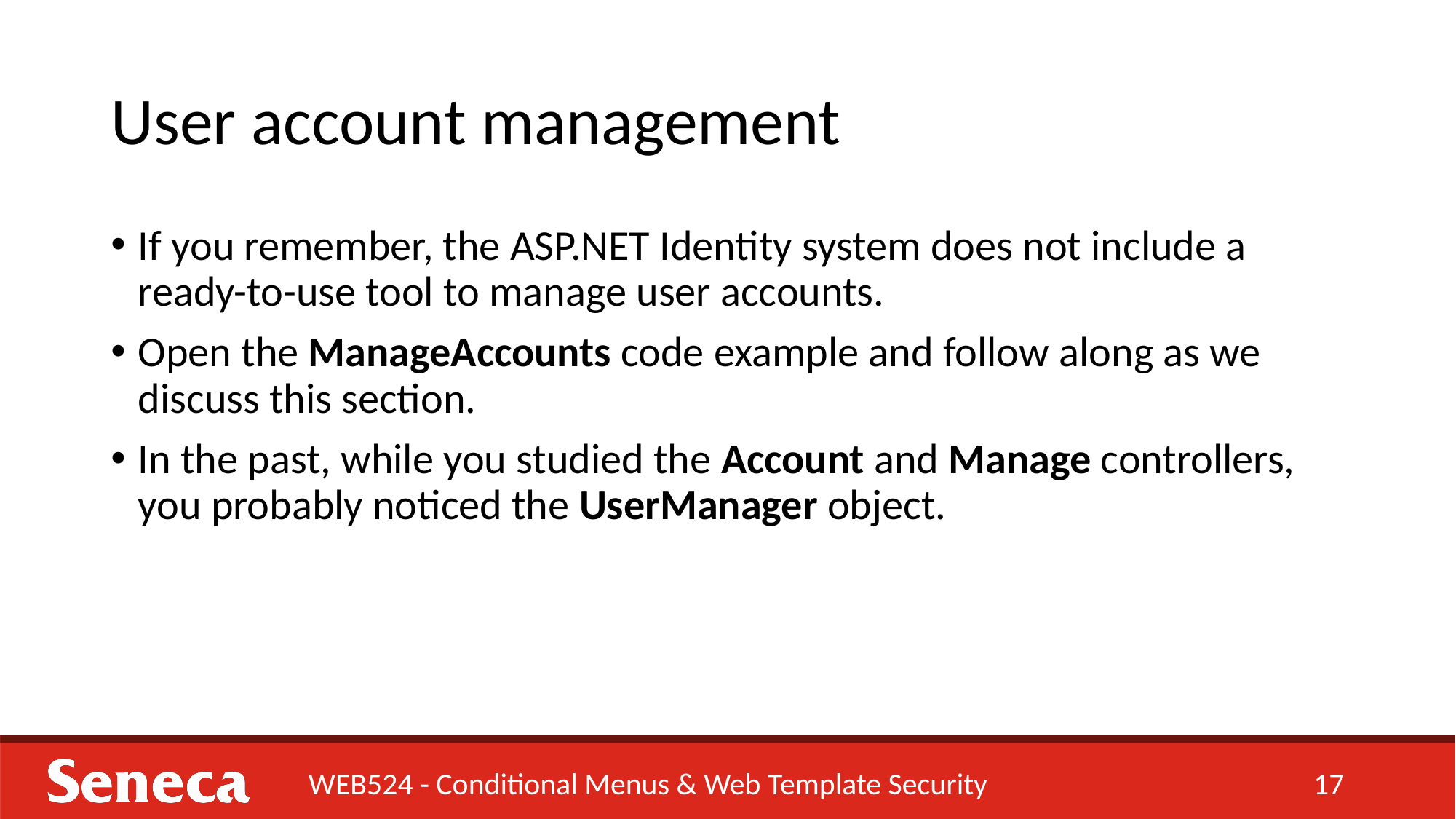

# User account management
If you remember, the ASP.NET Identity system does not include a ready-to-use tool to manage user accounts.
Open the ManageAccounts code example and follow along as we discuss this section.
In the past, while you studied the Account and Manage controllers, you probably noticed the UserManager object.
WEB524 - Conditional Menus & Web Template Security
17